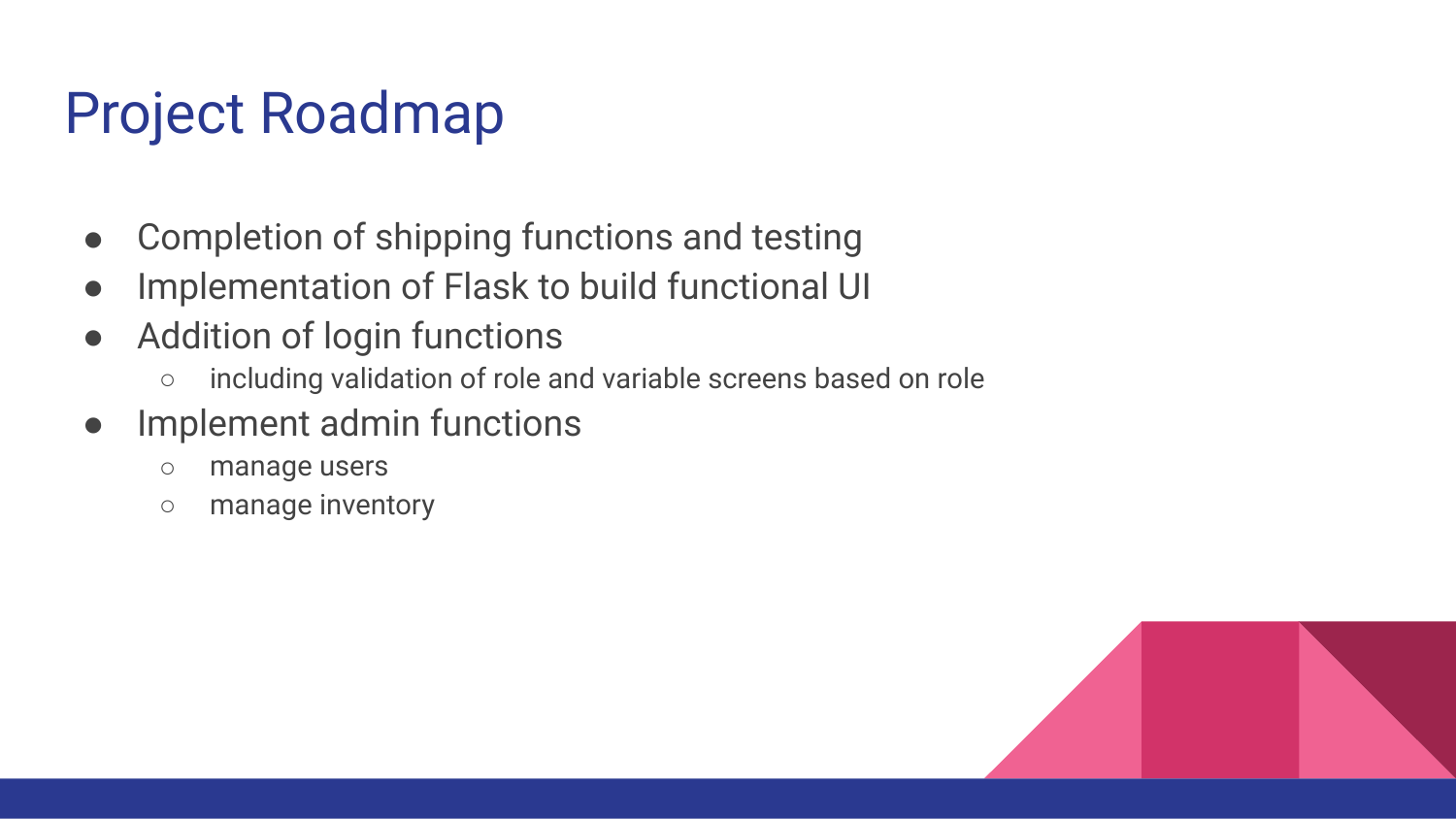

# Project Roadmap
Completion of shipping functions and testing
Implementation of Flask to build functional UI
Addition of login functions
including validation of role and variable screens based on role
Implement admin functions
manage users
manage inventory